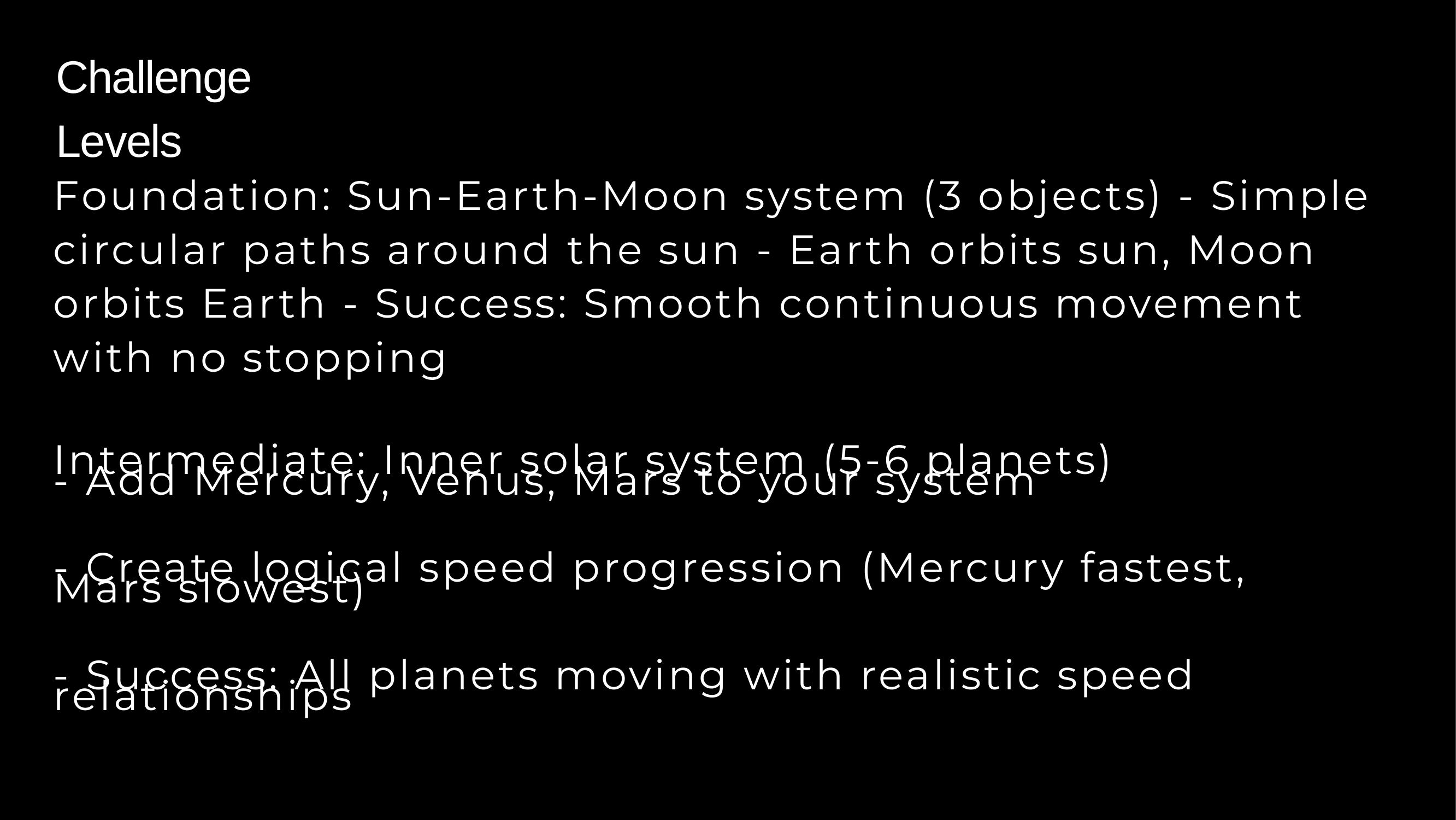

Challenge Levels
Foundation: Sun-Earth-Moon system (3 objects) - Simple circular paths around the sun - Earth orbits sun, Moon orbits Earth - Success: Smooth continuous movement with no stopping
Intermediate: Inner solar system (5-6 planets)
- Add Mercury, Venus, Mars to your system
- Create logical speed progression (Mercury fastest,
Mars slowest)
- Success: All planets moving with realistic speed
relationships